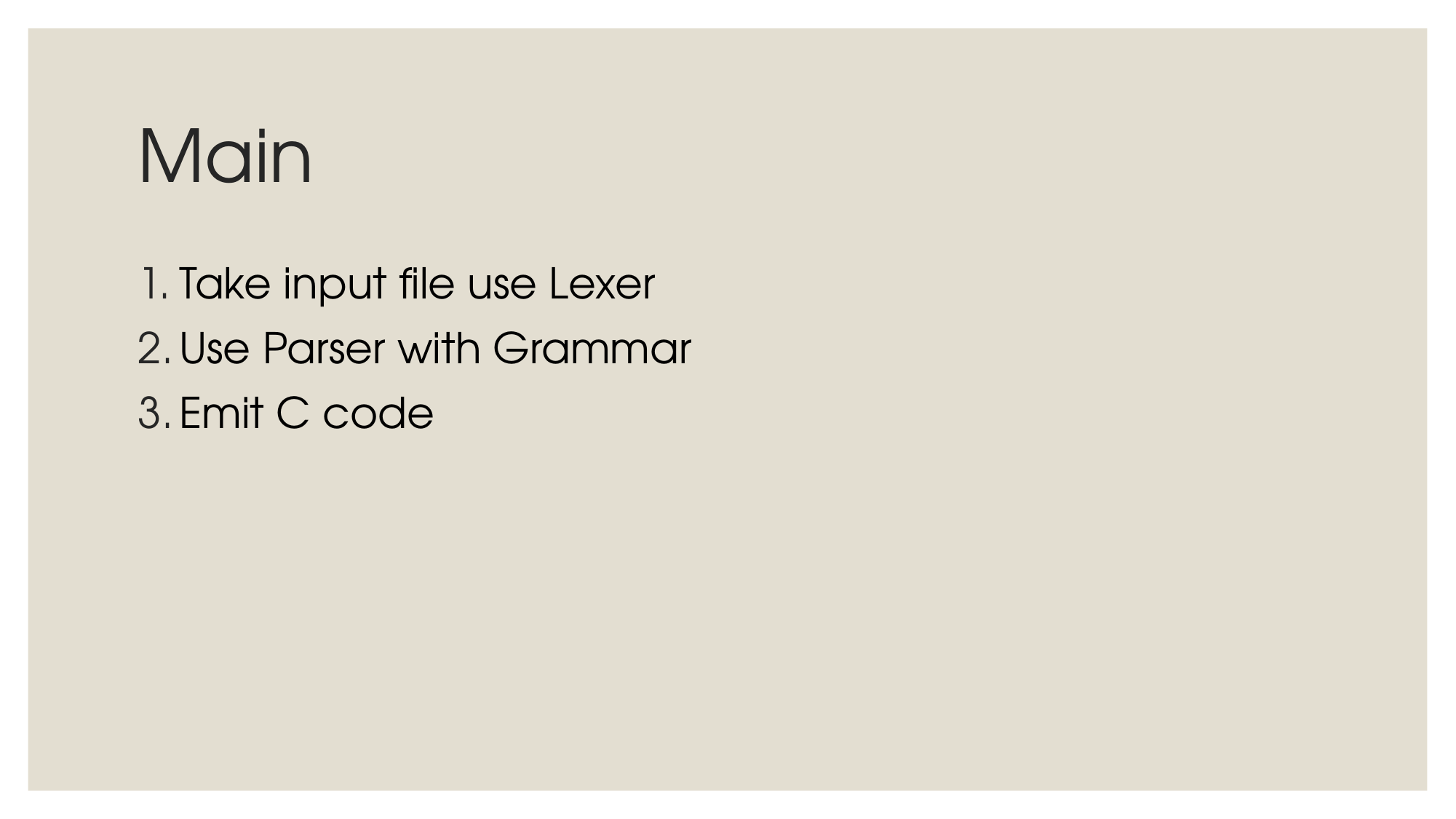

# Main
Take input file use Lexer
Use Parser with Grammar
Emit C code